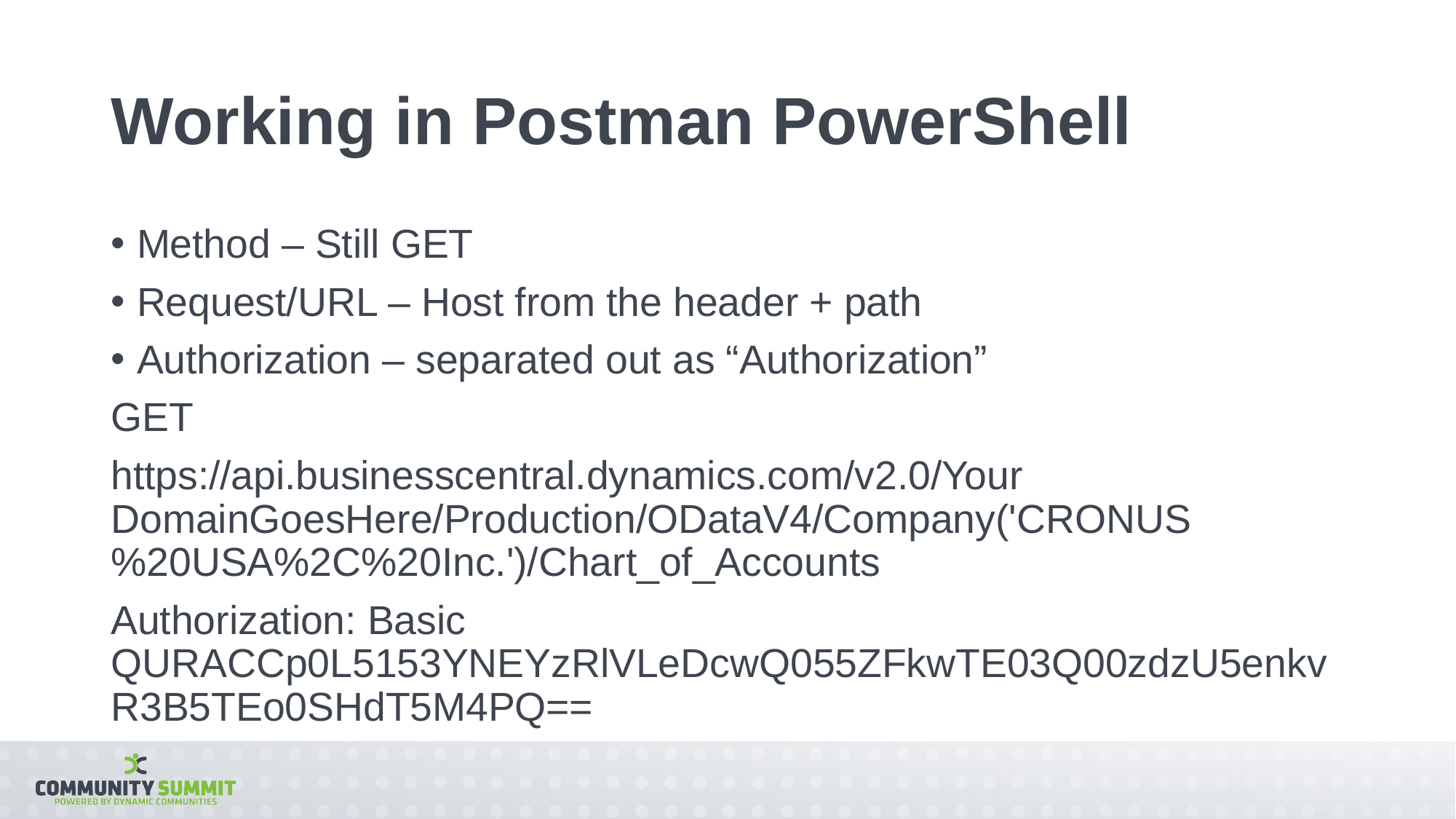

# Working in Postman PowerShell
Method – Still GET
Request/URL – Host from the header + path
Authorization – separated out as “Authorization”
GET
https://api.businesscentral.dynamics.com/v2.0/Your DomainGoesHere/Production/ODataV4/Company('CRONUS%20USA%2C%20Inc.')/Chart_of_Accounts
Authorization: Basic QURACCp0L5153YNEYzRlVLeDcwQ055ZFkwTE03Q00zdzU5enkvR3B5TEo0SHdT5M4PQ==